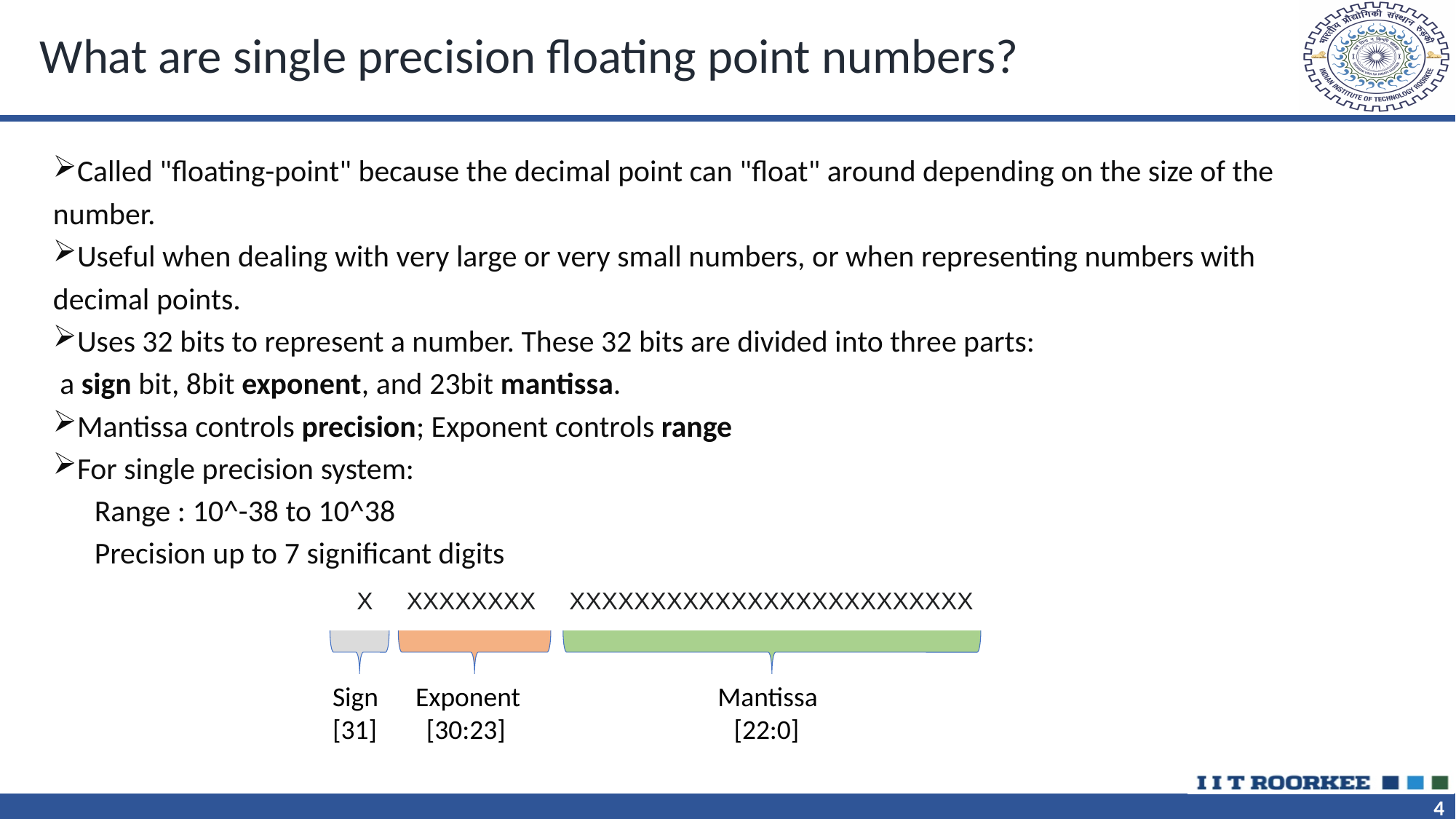

# What are single precision floating point numbers?
Called "floating-point" because the decimal point can "float" around depending on the size of the number.
Useful when dealing with very large or very small numbers, or when representing numbers with decimal points.
Uses 32 bits to represent a number. These 32 bits are divided into three parts:
 a sign bit, 8bit exponent, and 23bit mantissa.
Mantissa controls precision; Exponent controls range
For single precision system:
      Range : 10^-38 to 10^38
      Precision up to 7 significant digits

		X     XXXXXXXX     XXXXXXXXXXXXXXXXXXXXXXXXX

 Sign      Exponent                                Mantissa
 [31]        [30:23]                                     [22:0]